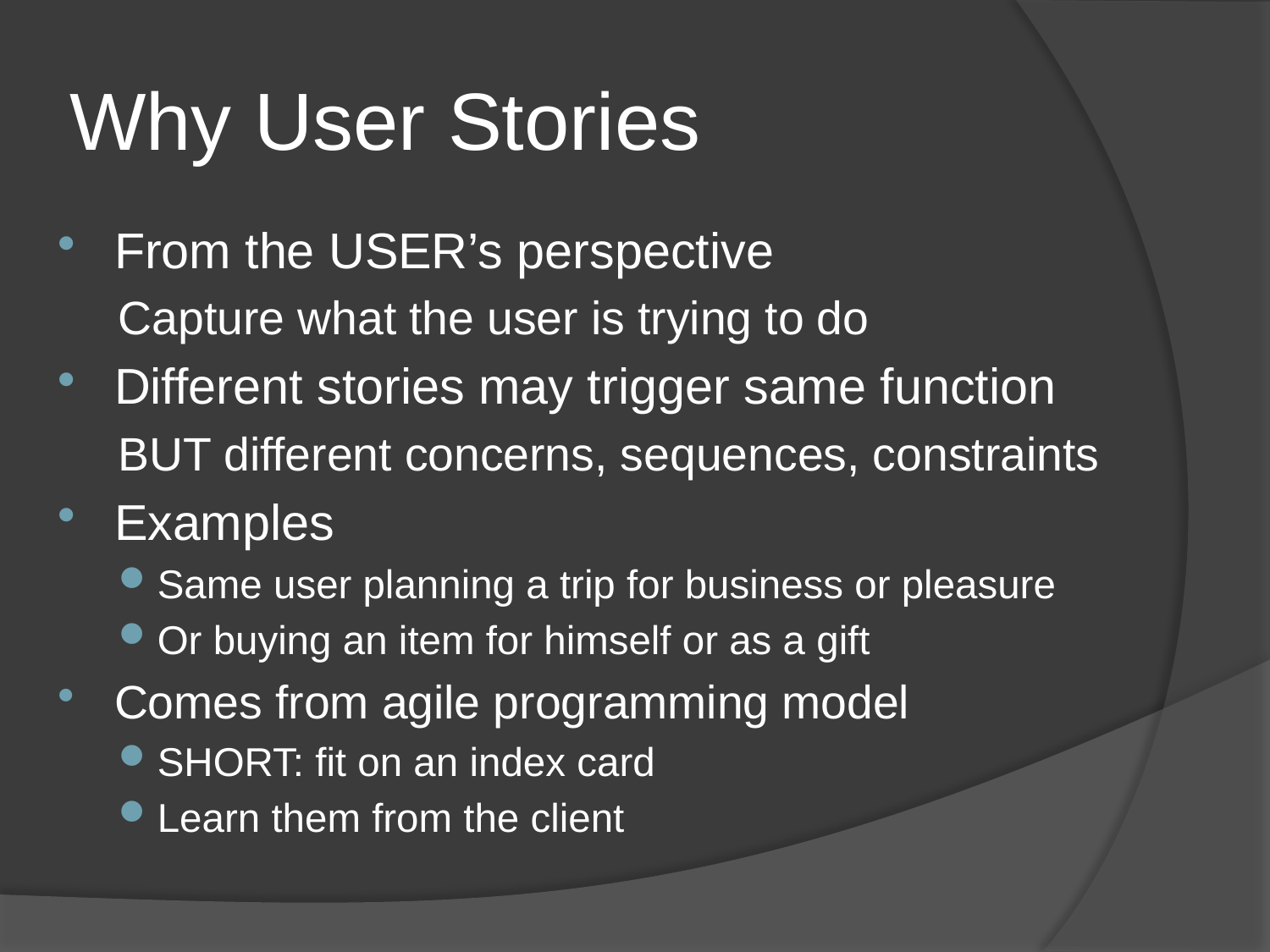

# Why User Stories
From the USER’s perspective
Capture what the user is trying to do
Different stories may trigger same function
BUT different concerns, sequences, constraints
Examples
Same user planning a trip for business or pleasure
Or buying an item for himself or as a gift
Comes from agile programming model
SHORT: fit on an index card
Learn them from the client